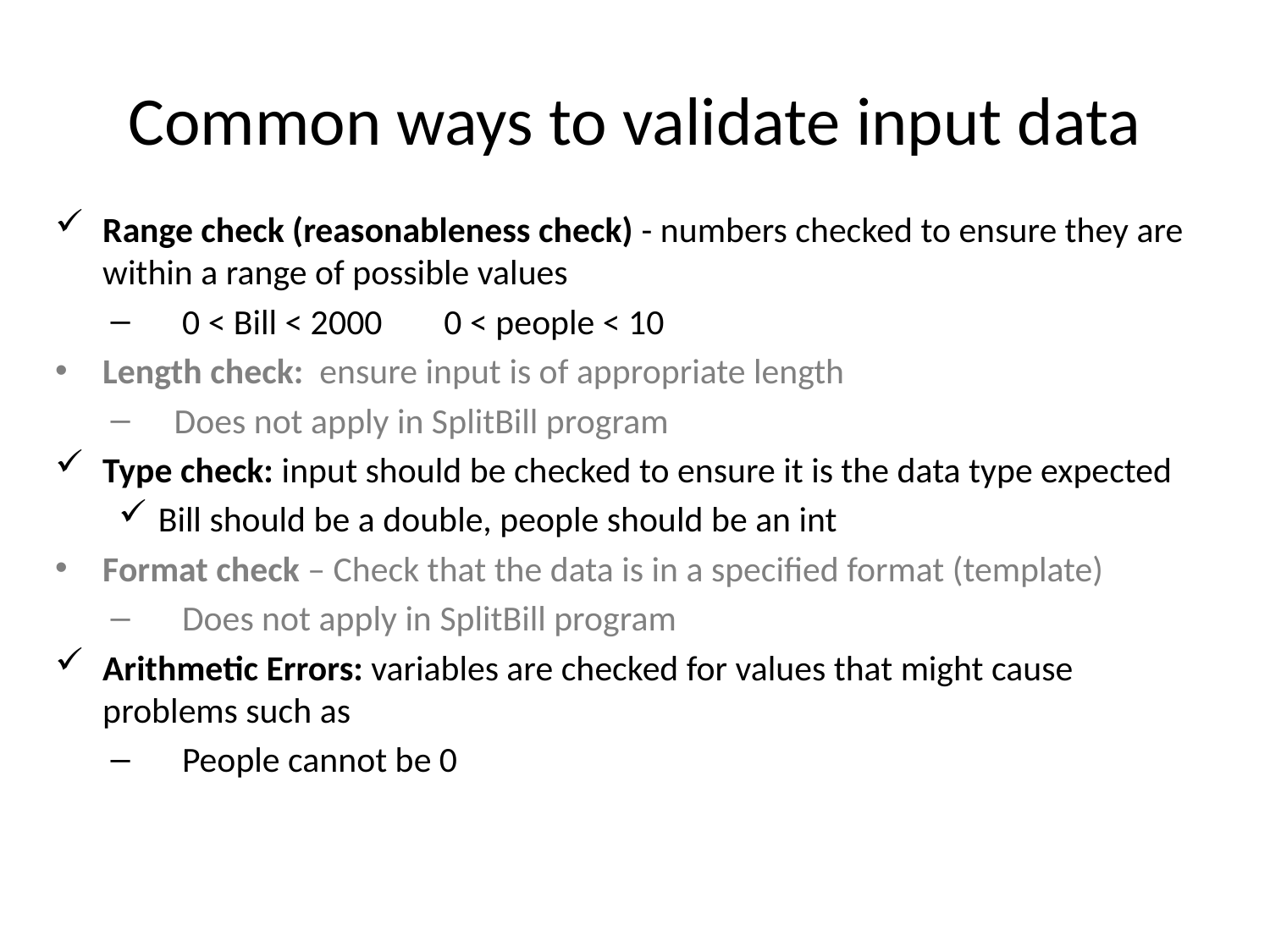

# Common ways to validate input data
Range check (reasonableness check) - numbers checked to ensure they are within a range of possible values
0 < Bill < 2000   	 0 < people < 10
Length check:  ensure input is of appropriate length
Does not apply in SplitBill program
Type check: input should be checked to ensure it is the data type expected
Bill should be a double, people should be an int
Format check – Check that the data is in a specified format (template)
Does not apply in SplitBill program
Arithmetic Errors: variables are checked for values that might cause problems such as
People cannot be 0